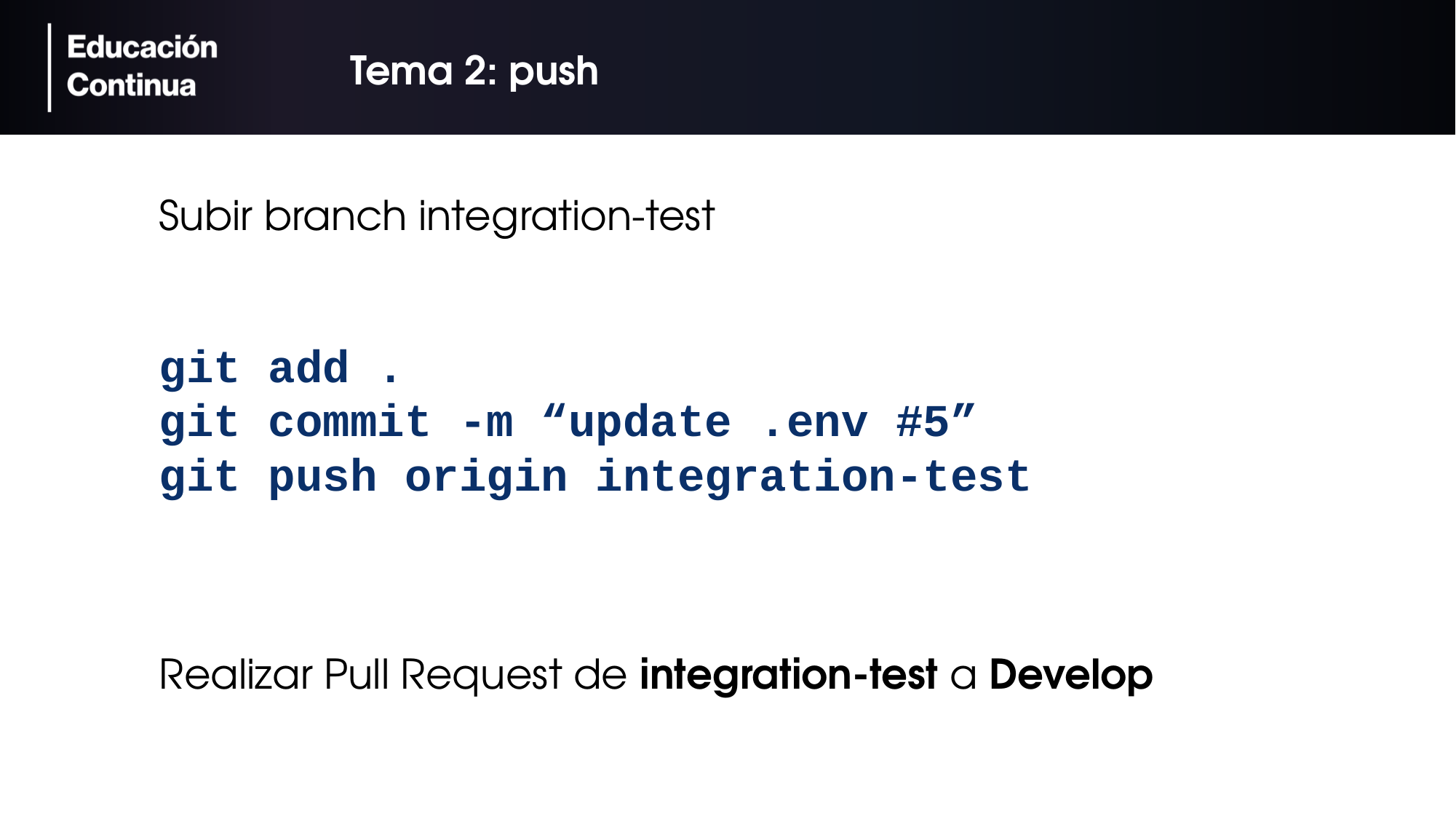

# Tema 2: push

Subir branch integration-test

git add .
git commit -m “update .env #5”
git push origin integration-test

Realizar Pull Request de integration-test a Develop